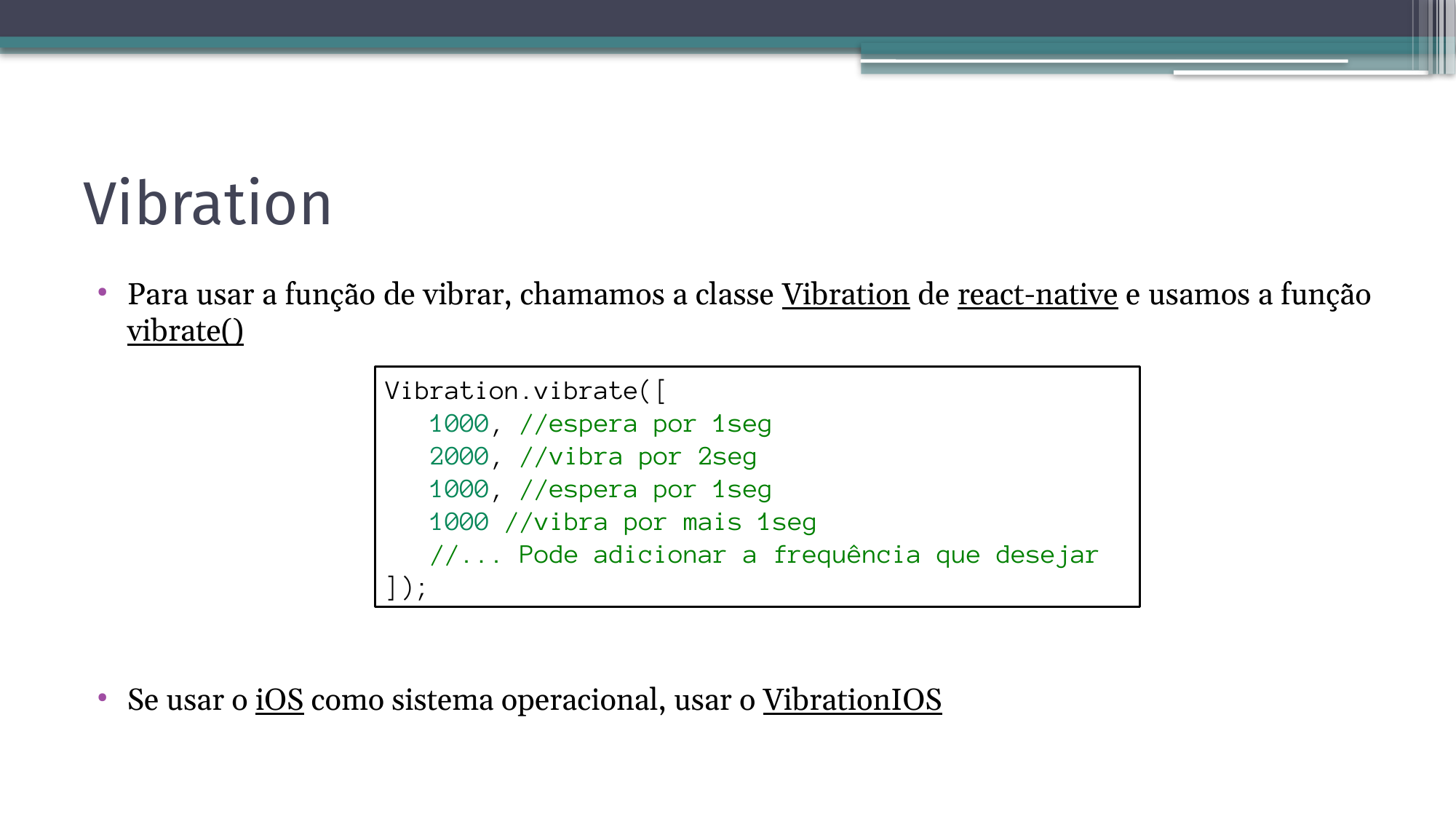

# Vibration
Para usar a função de vibrar, chamamos a classe Vibration de react-native e usamos a função vibrate()

Se usar o iOS como sistema operacional, usar o VibrationIOS

Vibration.vibrate([
   1000, //espera por 1seg
   2000, //vibra por 2seg
   1000, //espera por 1seg
   1000 //vibra por mais 1seg
   //... Pode adicionar a frequência que desejar
]);